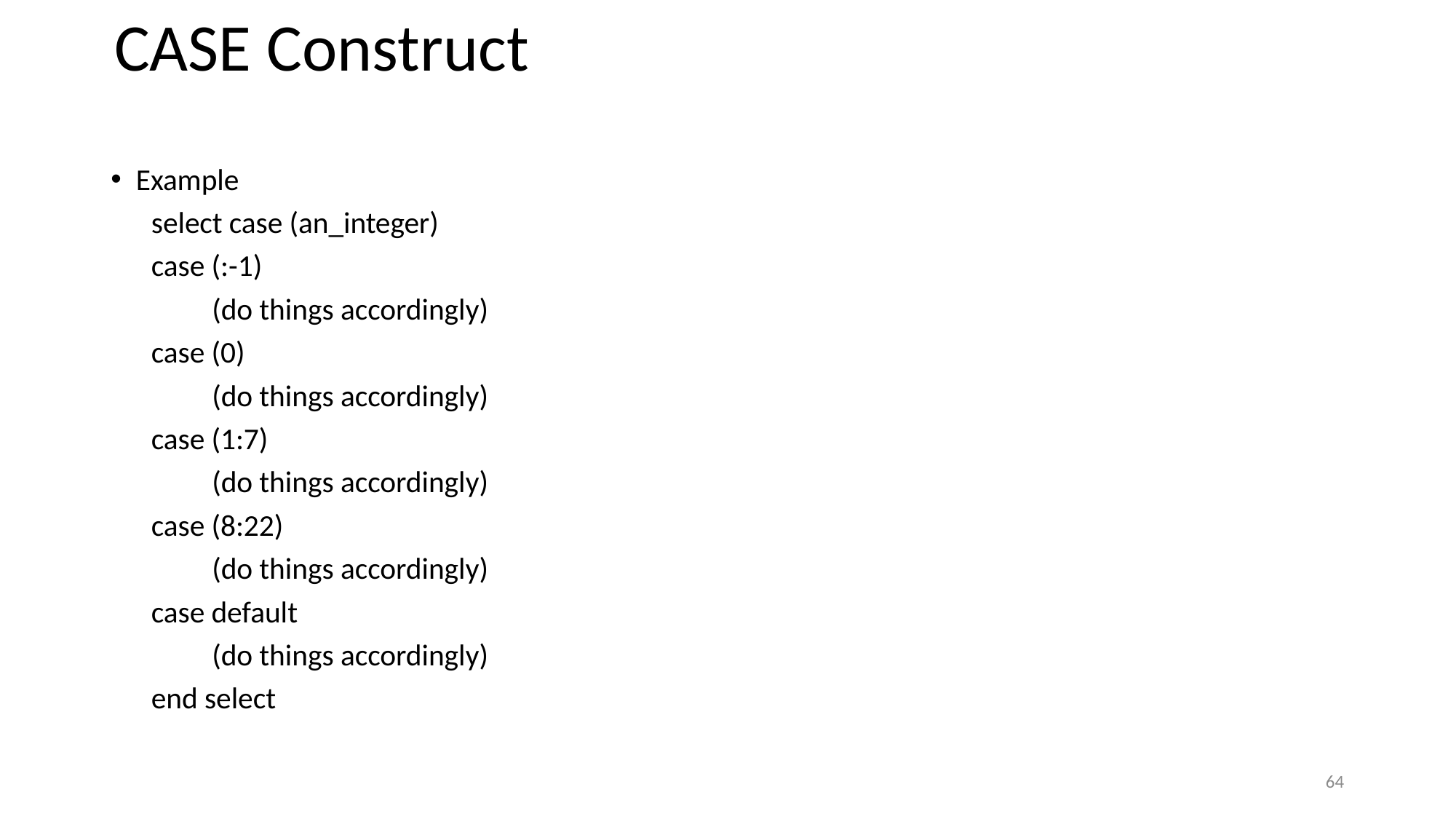

# CASE Construct

Example
      select case (an_integer)
      case (:-1)
               (do things accordingly)
      case (0)
               (do things accordingly)
      case (1:7)
               (do things accordingly)
      case (8:22)
               (do things accordingly)
      case default
               (do things accordingly)
      end select

64